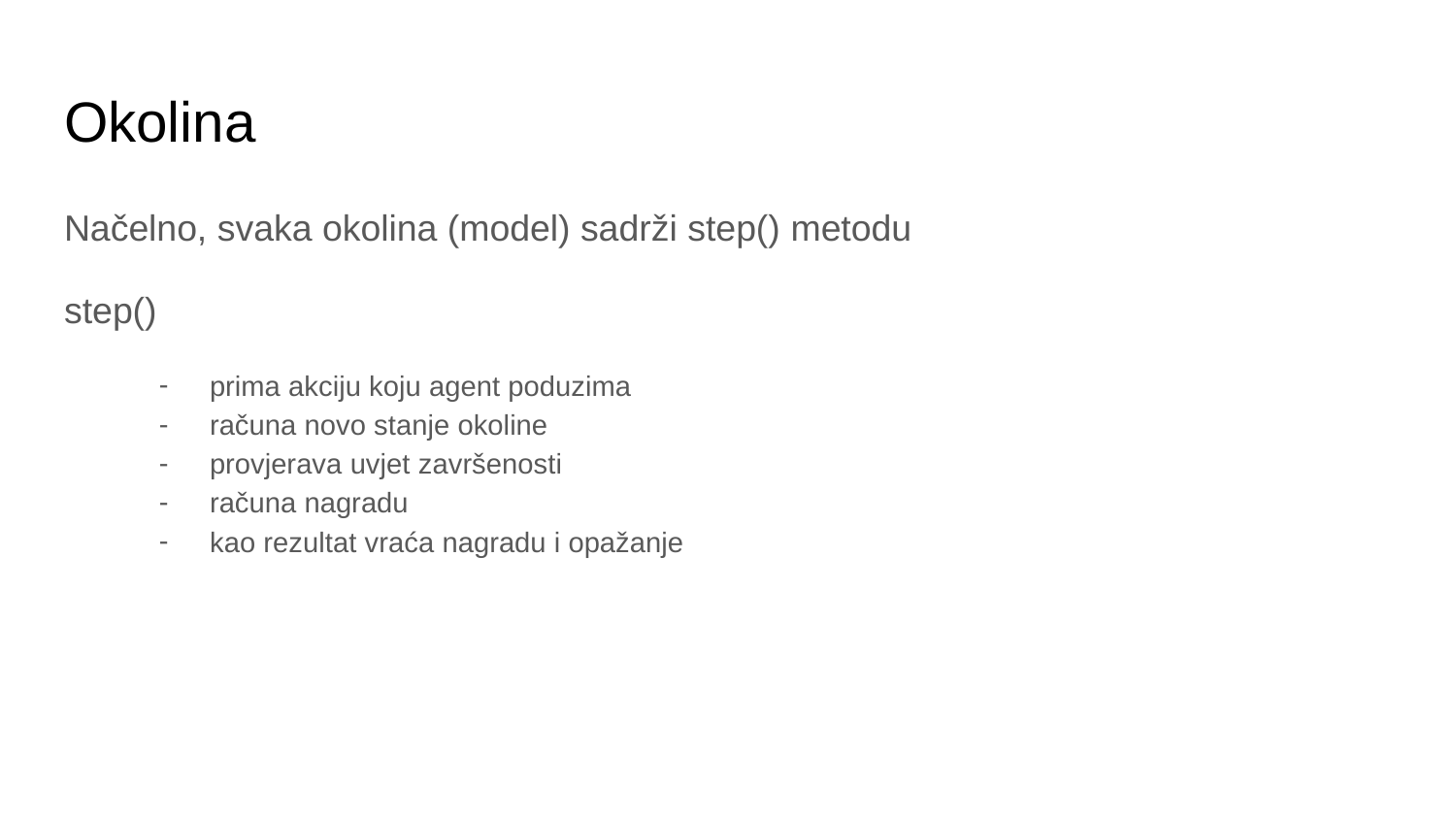

# Okolina
Načelno, svaka okolina (model) sadrži step() metodu
step()
prima akciju koju agent poduzima
računa novo stanje okoline
provjerava uvjet završenosti
računa nagradu
kao rezultat vraća nagradu i opažanje